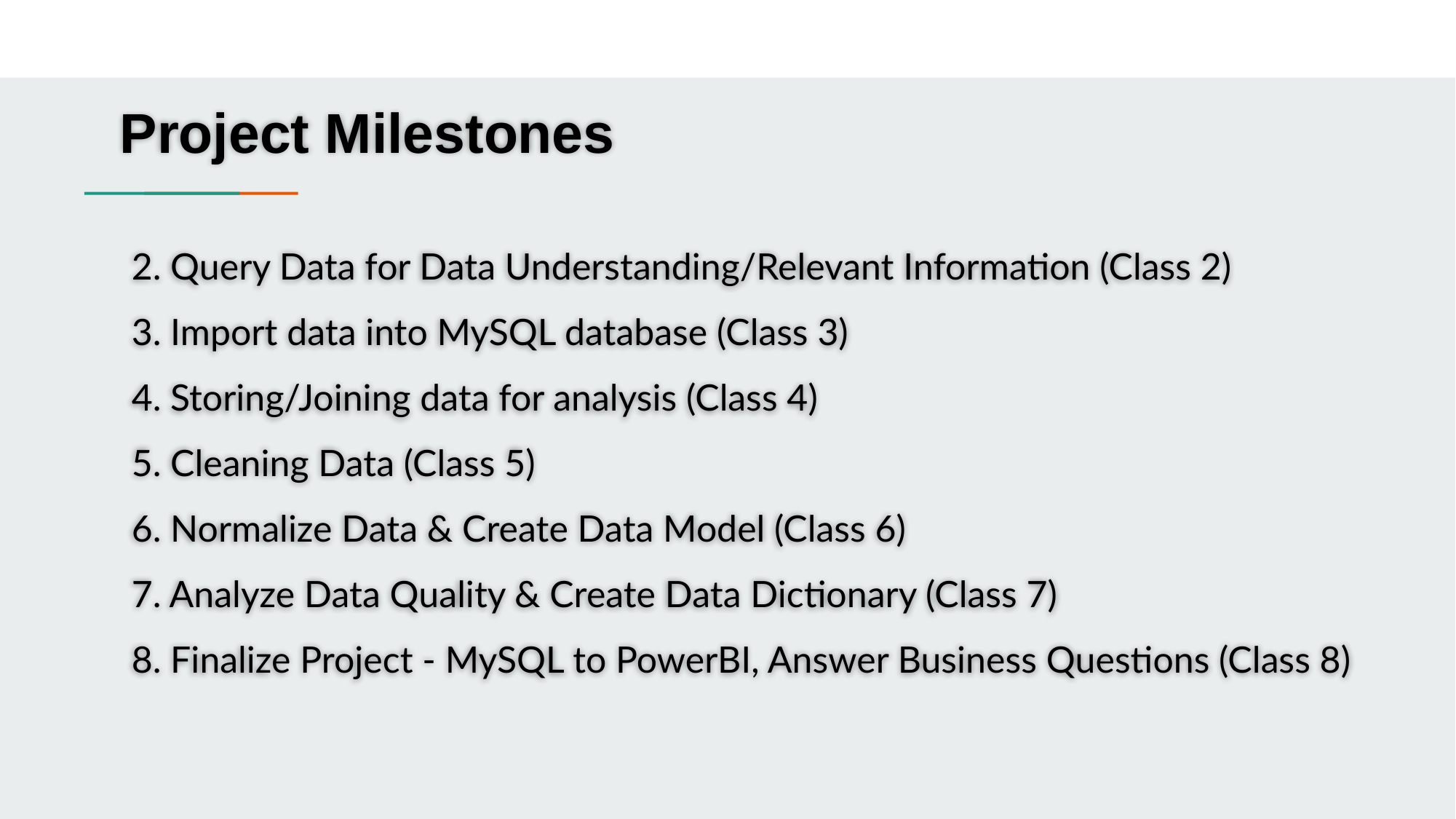

Project Milestones
2. Query Data for Data Understanding/Relevant Information (Class 2)
3. Import data into MySQL database (Class 3)
4. Storing/Joining data for analysis (Class 4)
5. Cleaning Data (Class 5)
6. Normalize Data & Create Data Model (Class 6)
7. Analyze Data Quality & Create Data Dictionary (Class 7)
8. Finalize Project - MySQL to PowerBI, Answer Business Questions (Class 8)